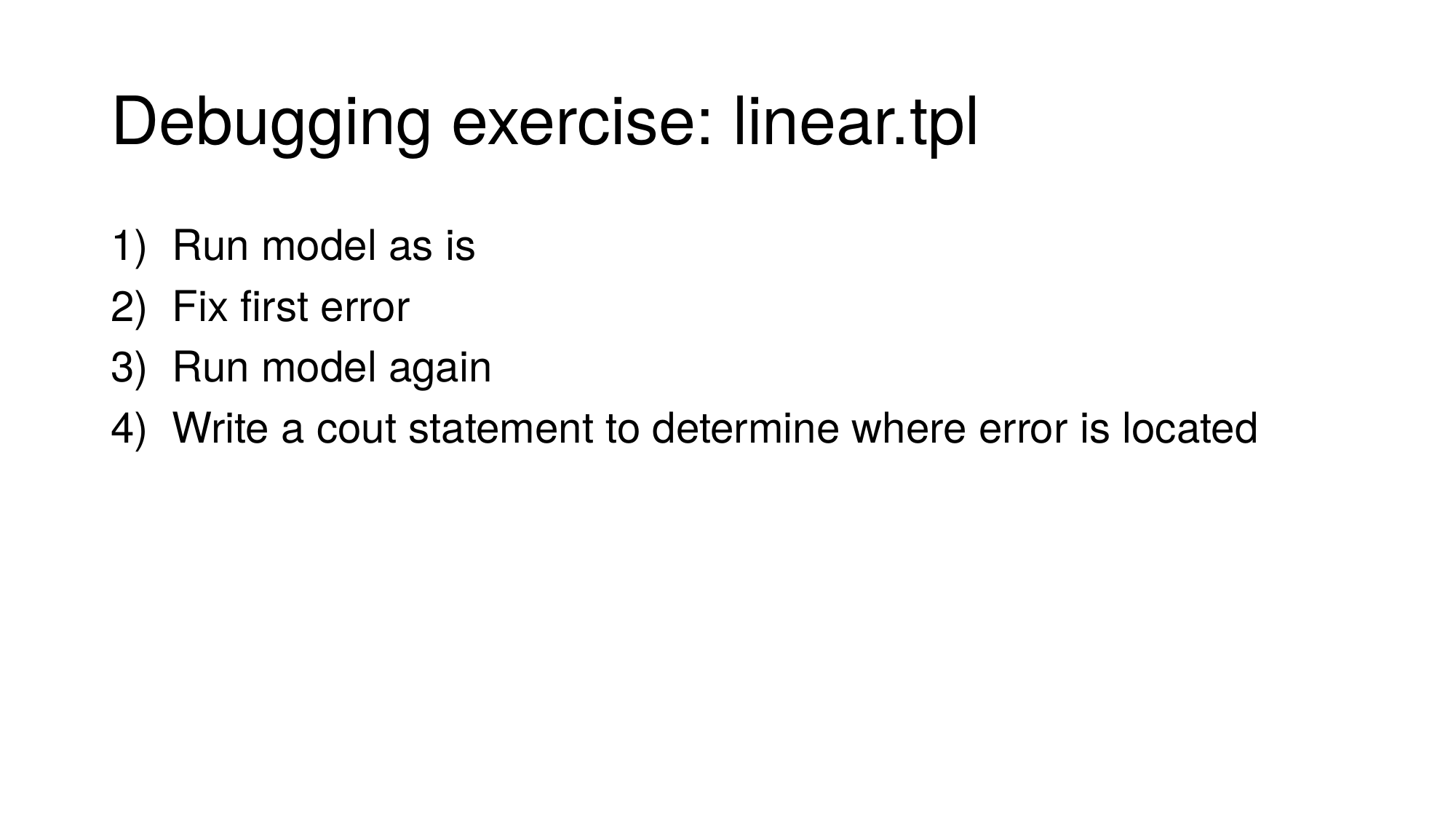

# Debugging exercise: linear.tpl
Run model as is
Fix first error
Run model again
Write a cout statement to determine where error is located